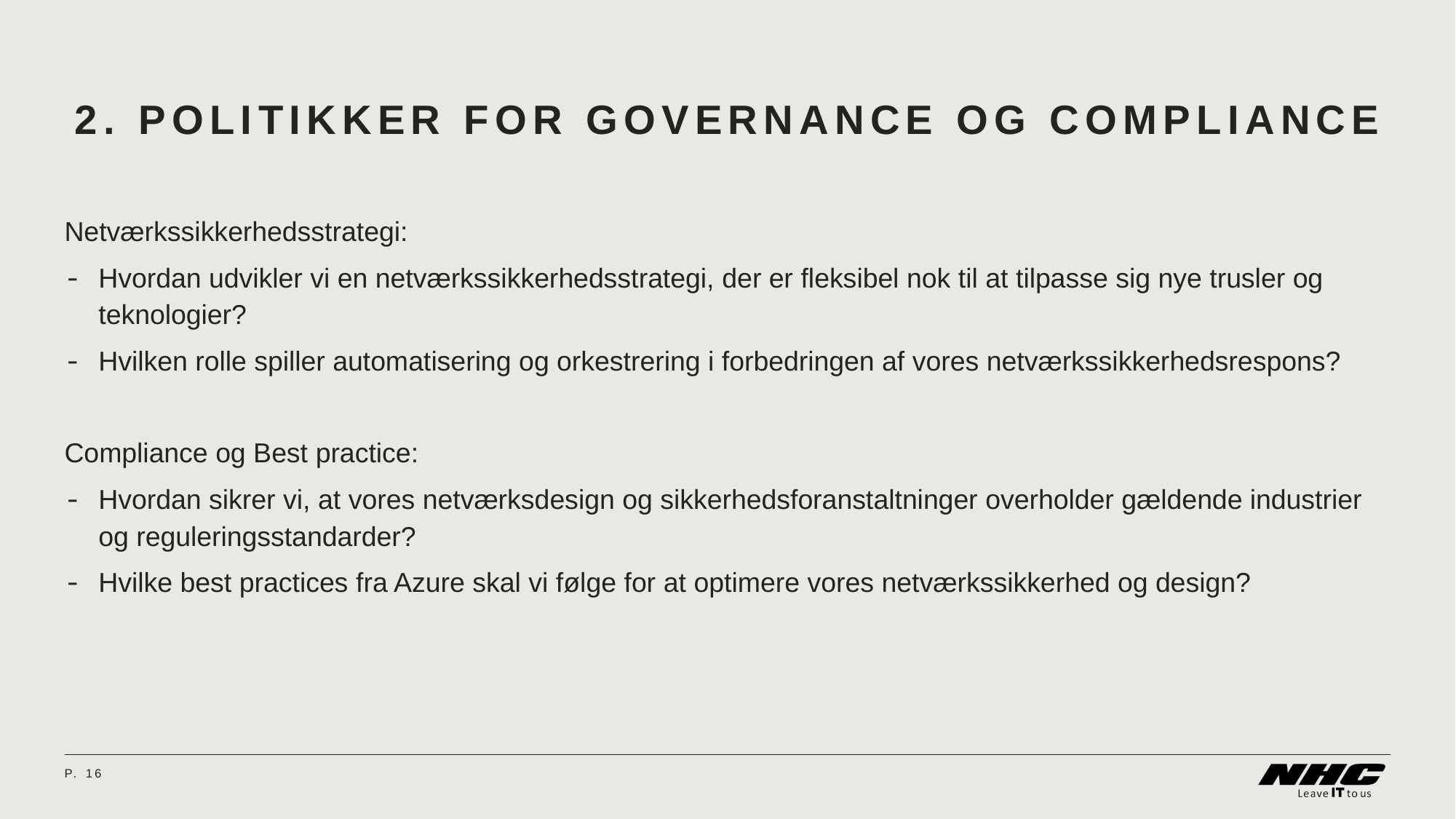

# 2. Politikker for governance og compliance
Netværkssikkerhedsstrategi:
Hvordan udvikler vi en netværkssikkerhedsstrategi, der er fleksibel nok til at tilpasse sig nye trusler og teknologier?
Hvilken rolle spiller automatisering og orkestrering i forbedringen af vores netværkssikkerhedsrespons?

Compliance og Best practice:
Hvordan sikrer vi, at vores netværksdesign og sikkerhedsforanstaltninger overholder gældende industrier og reguleringsstandarder?
Hvilke best practices fra Azure skal vi følge for at optimere vores netværkssikkerhed og design?

P.	16

08 April 2024